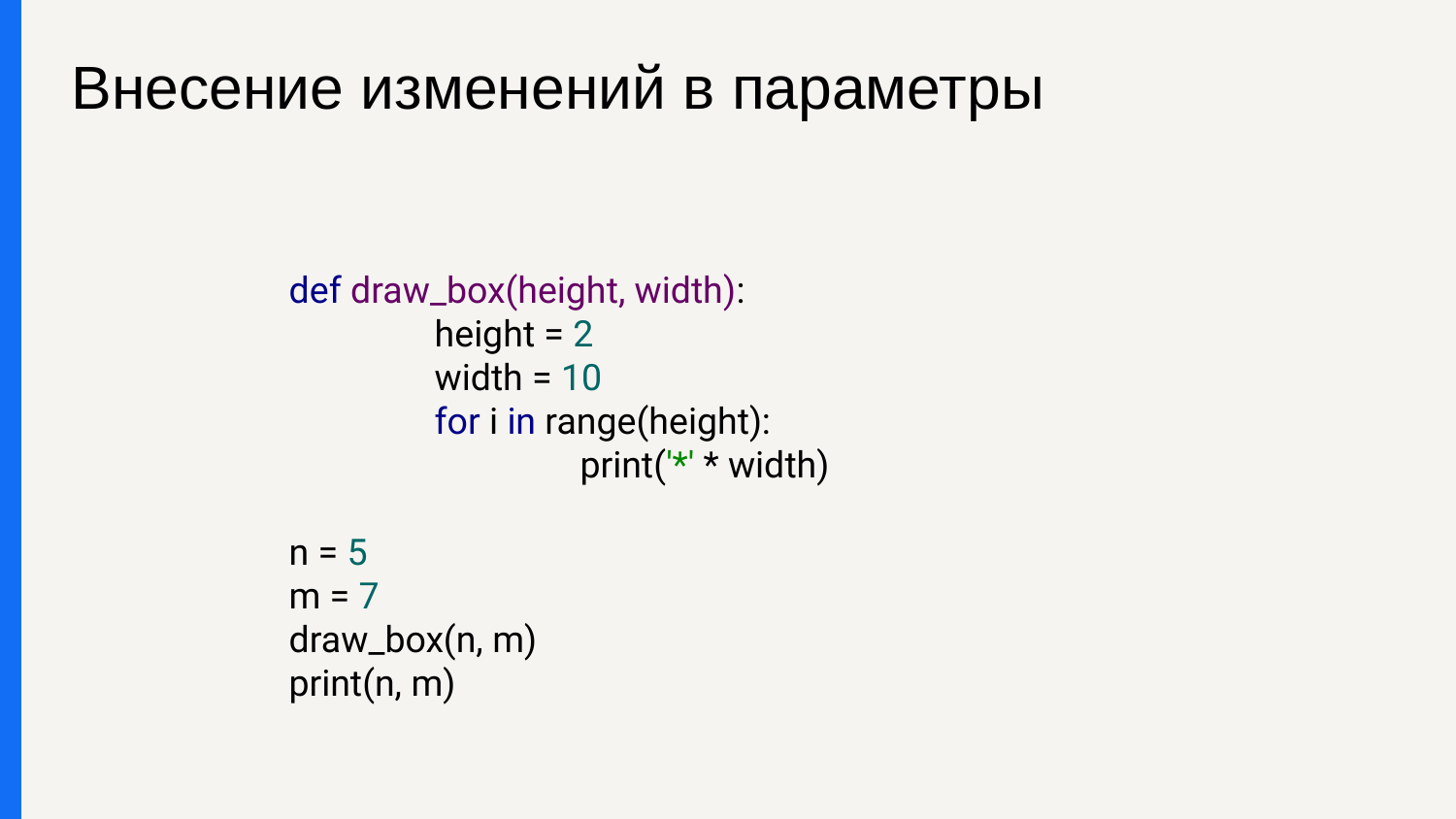

# Внесение изменений в параметры
def draw_box(height, width):
	height = 2
	width = 10
	for i in range(height):
		print('*' * width)
n = 5
m = 7
draw_box(n, m)
print(n, m)